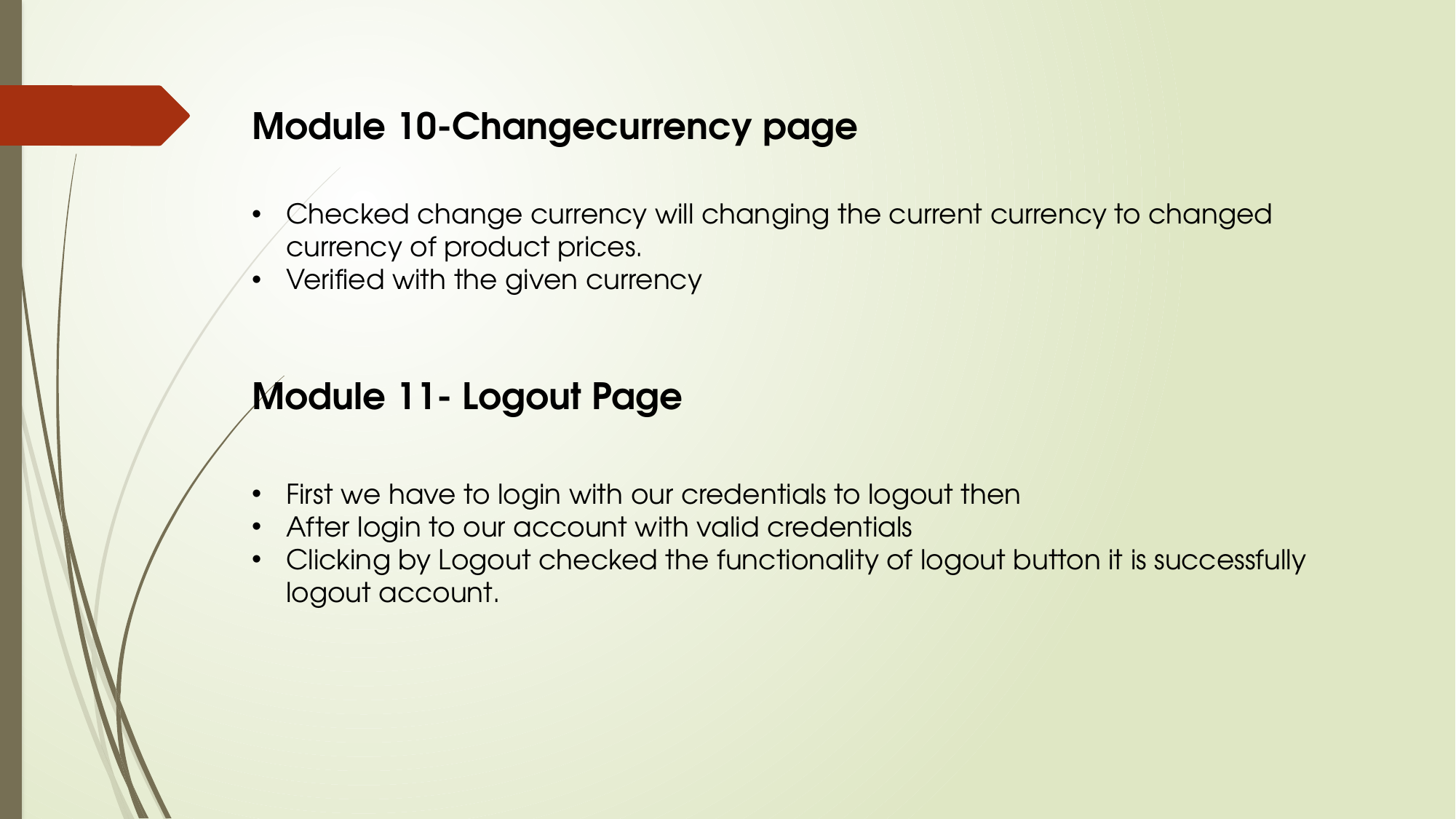

Module 10-Changecurrency page
Checked change currency will changing the current currency to changed currency of product prices.
Verified with the given currency
Module 11- Logout Page
First we have to login with our credentials to logout then
After login to our account with valid credentials
Clicking by Logout checked the functionality of logout button it is successfully logout account.